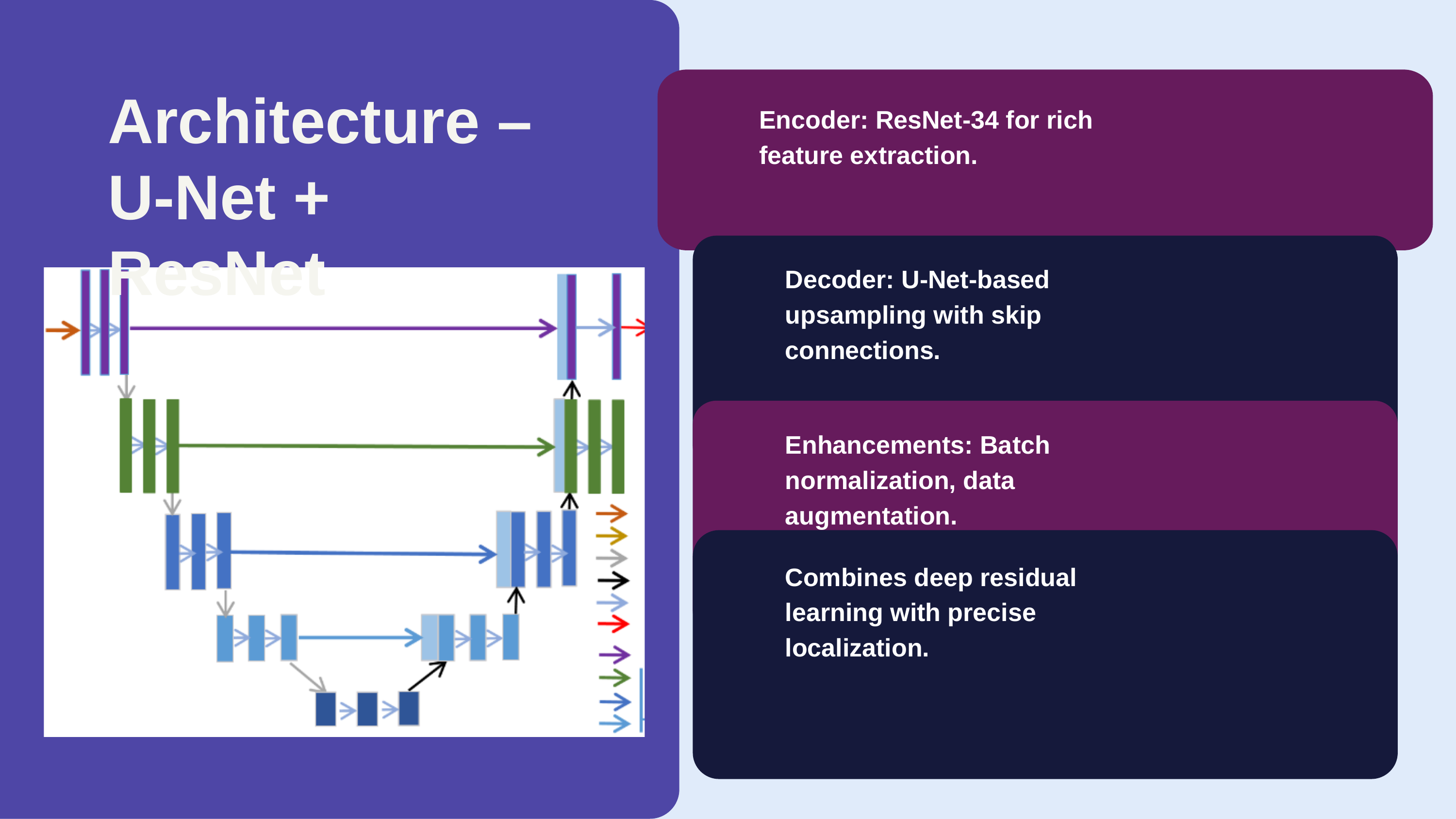

Encoder: ResNet-34 for rich feature extraction.

Architecture – U-Net + ResNet

Decoder: U-Net-based upsampling with skip connections.

Enhancements: Batch normalization, data augmentation.

Combines deep residual learning with precise localization.